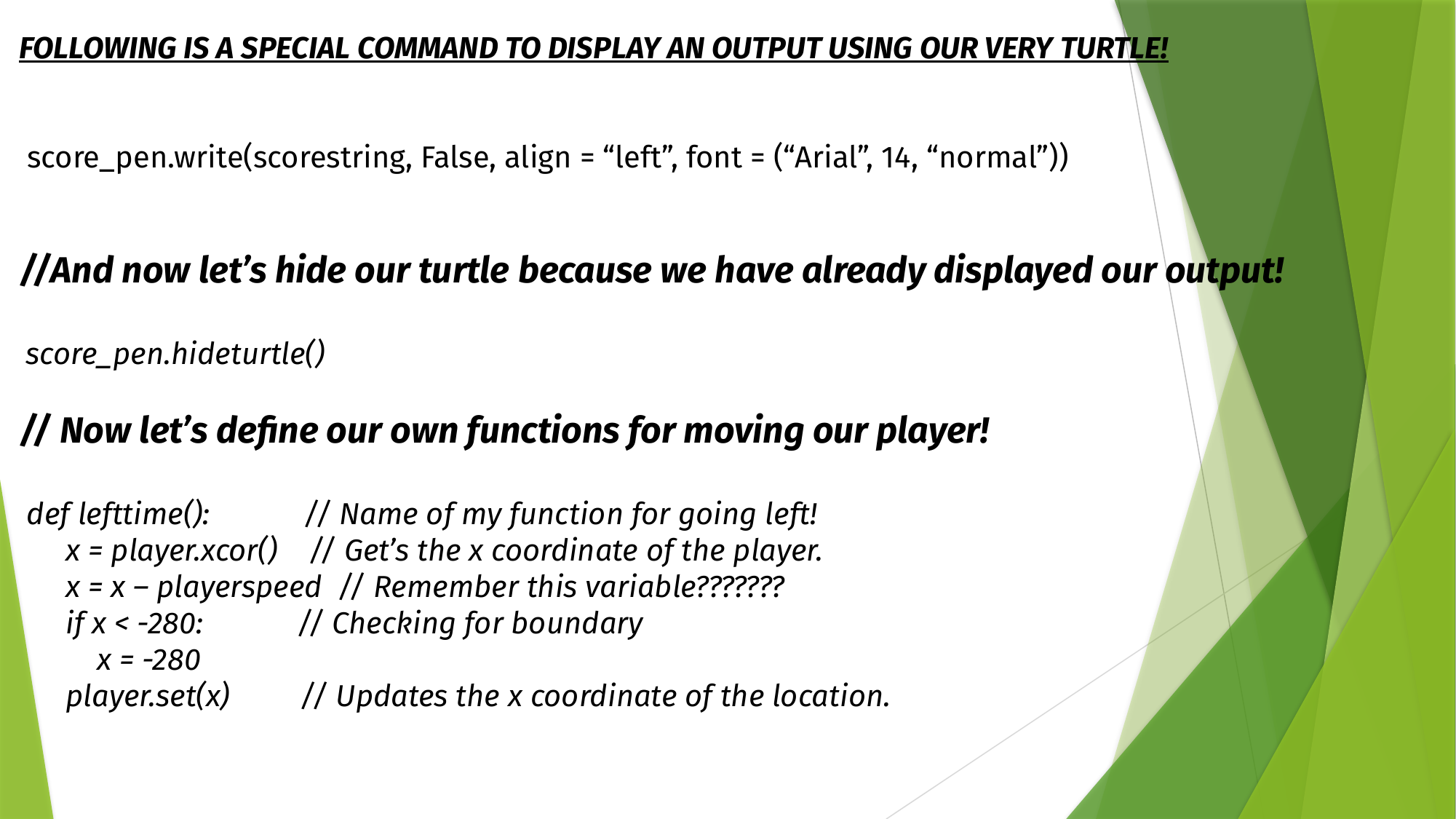

FOLLOWING IS A SPECIAL COMMAND TO DISPLAY AN OUTPUT USING OUR VERY TURTLE!

 score_pen.write(scorestring, False, align = “left”, font = (“Arial”, 14, “normal”))

//And now let’s hide our turtle because we have already displayed our output!

 score_pen.hideturtle()

// Now let’s define our own functions for moving our player!

 def lefttime():            // Name of my function for going left!
      x = player.xcor()    // Get’s the x coordinate of the player.
      x = x – playerspeed  // Remember this variable???????
      if x < -280:            // Checking for boundary
          x = -280
      player.set(x)         // Updates the x coordinate of the location.